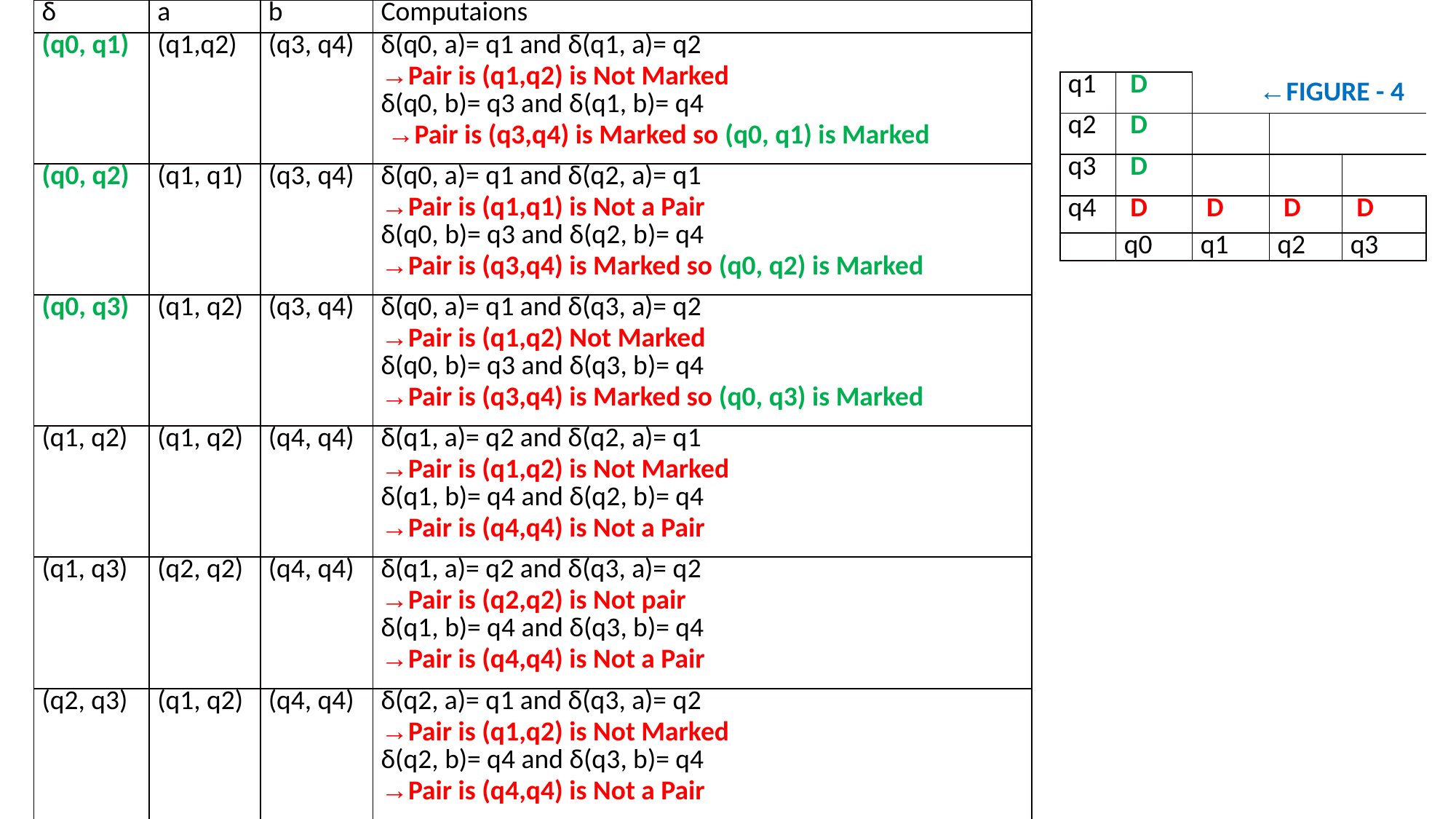

| δ | a | b | Computaions |
| --- | --- | --- | --- |
| (q0, q1) | (q1,q2) | (q3, q4) | δ(q0, a)= q1 and δ(q1, a)= q2 →Pair is (q1,q2) is Not Marked δ(q0, b)= q3 and δ(q1, b)= q4 →Pair is (q3,q4) is Marked so (q0, q1) is Marked |
| (q0, q2) | (q1, q1) | (q3, q4) | δ(q0, a)= q1 and δ(q2, a)= q1 →Pair is (q1,q1) is Not a Pair δ(q0, b)= q3 and δ(q2, b)= q4 →Pair is (q3,q4) is Marked so (q0, q2) is Marked |
| (q0, q3) | (q1, q2) | (q3, q4) | δ(q0, a)= q1 and δ(q3, a)= q2 →Pair is (q1,q2) Not Marked δ(q0, b)= q3 and δ(q3, b)= q4 →Pair is (q3,q4) is Marked so (q0, q3) is Marked |
| (q1, q2) | (q1, q2) | (q4, q4) | δ(q1, a)= q2 and δ(q2, a)= q1 →Pair is (q1,q2) is Not Marked δ(q1, b)= q4 and δ(q2, b)= q4 →Pair is (q4,q4) is Not a Pair |
| (q1, q3) | (q2, q2) | (q4, q4) | δ(q1, a)= q2 and δ(q3, a)= q2 →Pair is (q2,q2) is Not pair δ(q1, b)= q4 and δ(q3, b)= q4 →Pair is (q4,q4) is Not a Pair |
| (q2, q3) | (q1, q2) | (q4, q4) | δ(q2, a)= q1 and δ(q3, a)= q2 →Pair is (q1,q2) is Not Marked δ(q2, b)= q4 and δ(q3, b)= q4 →Pair is (q4,q4) is Not a Pair |
 ←FIGURE - 4
| q1 | D |  |  |  |
| --- | --- | --- | --- | --- |
| q2 | D |  |  |  |
| q3 | D |  |  |  |
| q4 | D | D | D | D |
|  | q0 | q1 | q2 | q3 |